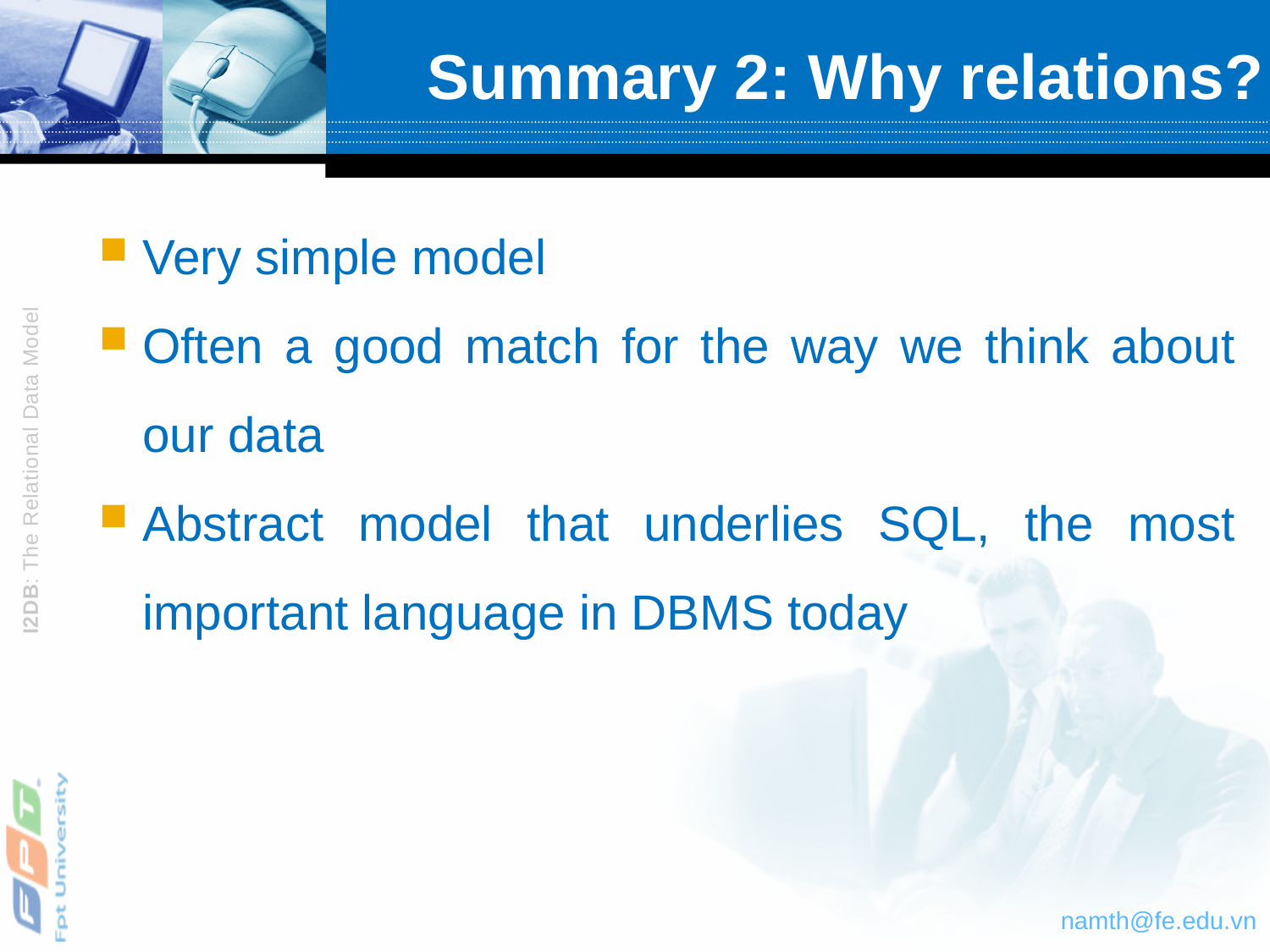

# Summary 2: Why relations?
Very simple model
Often a good match for the way we think about our data
Abstract model that underlies SQL, the most important language in DBMS today